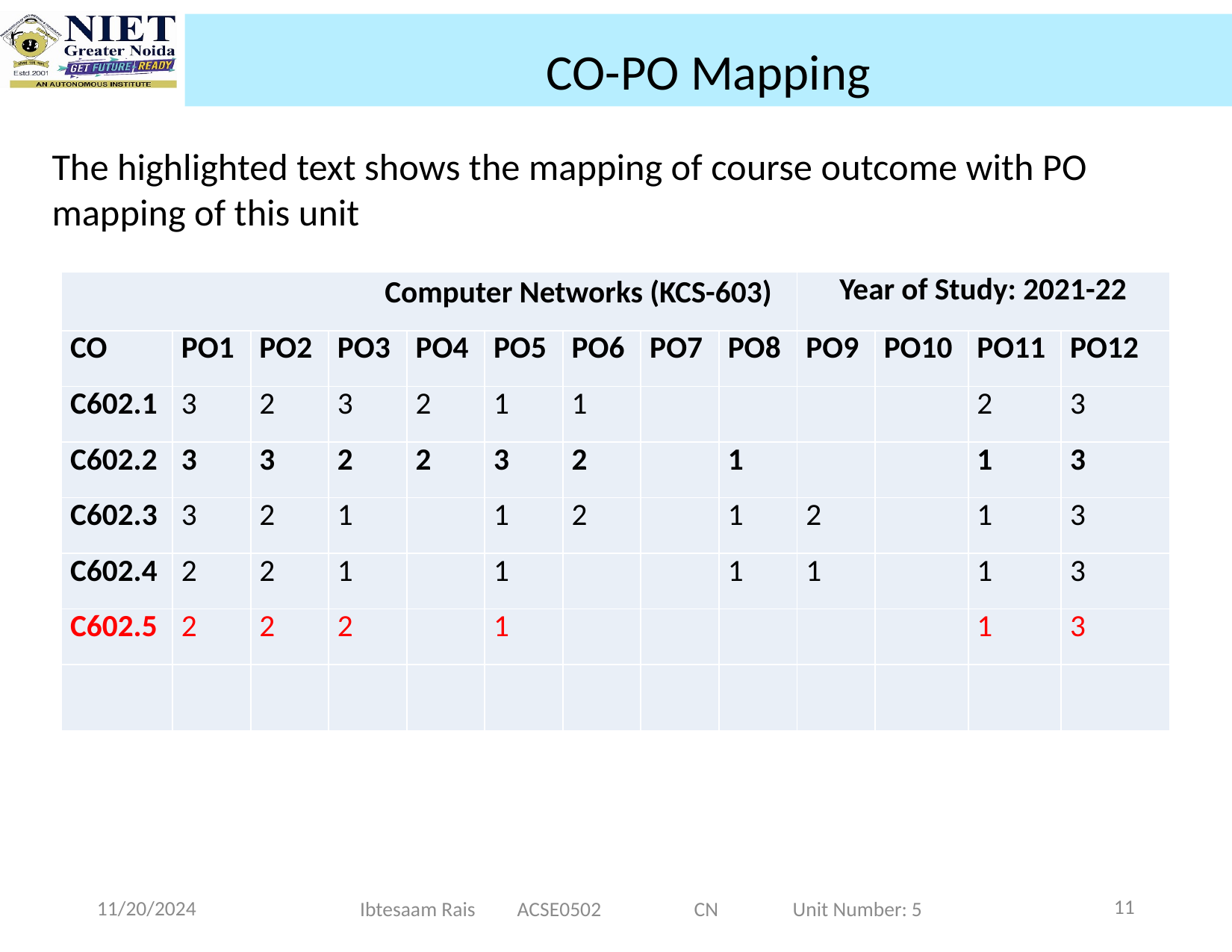

CO-PO Mapping
The highlighted text shows the mapping of course outcome with PO mapping of this unit
| Computer Networks (KCS-603) |  |  |  |  |  |  |  |  | Year of Study: 2021-22 |  |  |  |
| --- | --- | --- | --- | --- | --- | --- | --- | --- | --- | --- | --- | --- |
| CO | PO1 | PO2 | PO3 | PO4 | PO5 | PO6 | PO7 | PO8 | PO9 | PO10 | PO11 | PO12 |
| C602.1 | 3 | 2 | 3 | 2 | 1 | 1 |  |  |  |  | 2 | 3 |
| C602.2 | 3 | 3 | 2 | 2 | 3 | 2 |  | 1 |  |  | 1 | 3 |
| C602.3 | 3 | 2 | 1 |  | 1 | 2 |  | 1 | 2 |  | 1 | 3 |
| C602.4 | 2 | 2 | 1 |  | 1 |  |  | 1 | 1 |  | 1 | 3 |
| C602.5 | 2 | 2 | 2 |  | 1 |  |  |  |  |  | 1 | 3 |
|  |  |  |  |  |  |  |  |  |  |  |  |  |
11
11/20/2024
Ibtesaam Rais         ACSE0502                    CN                Unit Number: 5